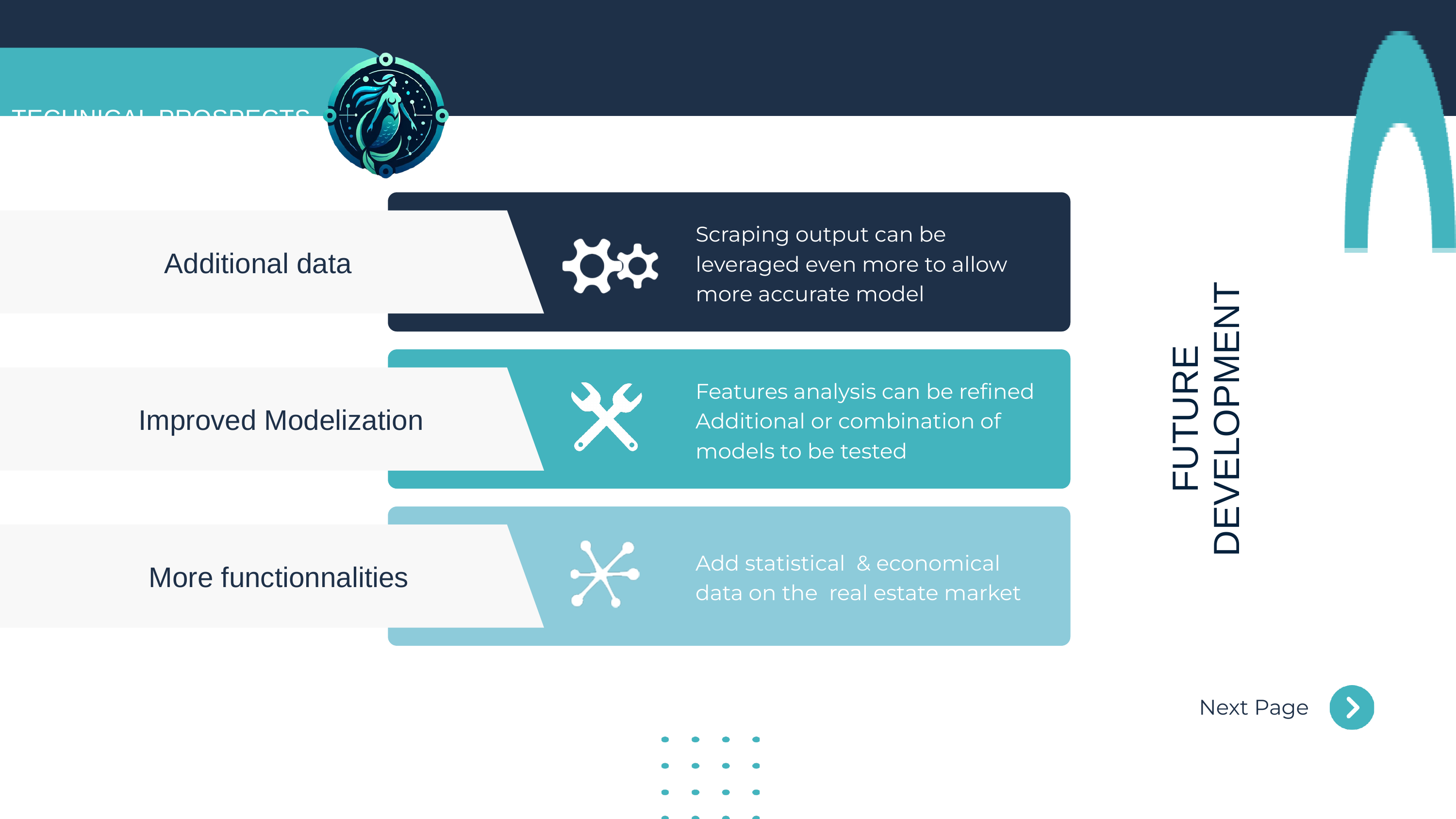

TECHNICAL PROSPECTS

Scraping output can be leveraged even more to allow more accurate model

Additional data

Features analysis can be refined
Additional or combination of models to be tested
FUTURE
DEVELOPMENT

Improved Modelization

Add statistical  & economical data on the  real estate market
More functionnalities

Next Page